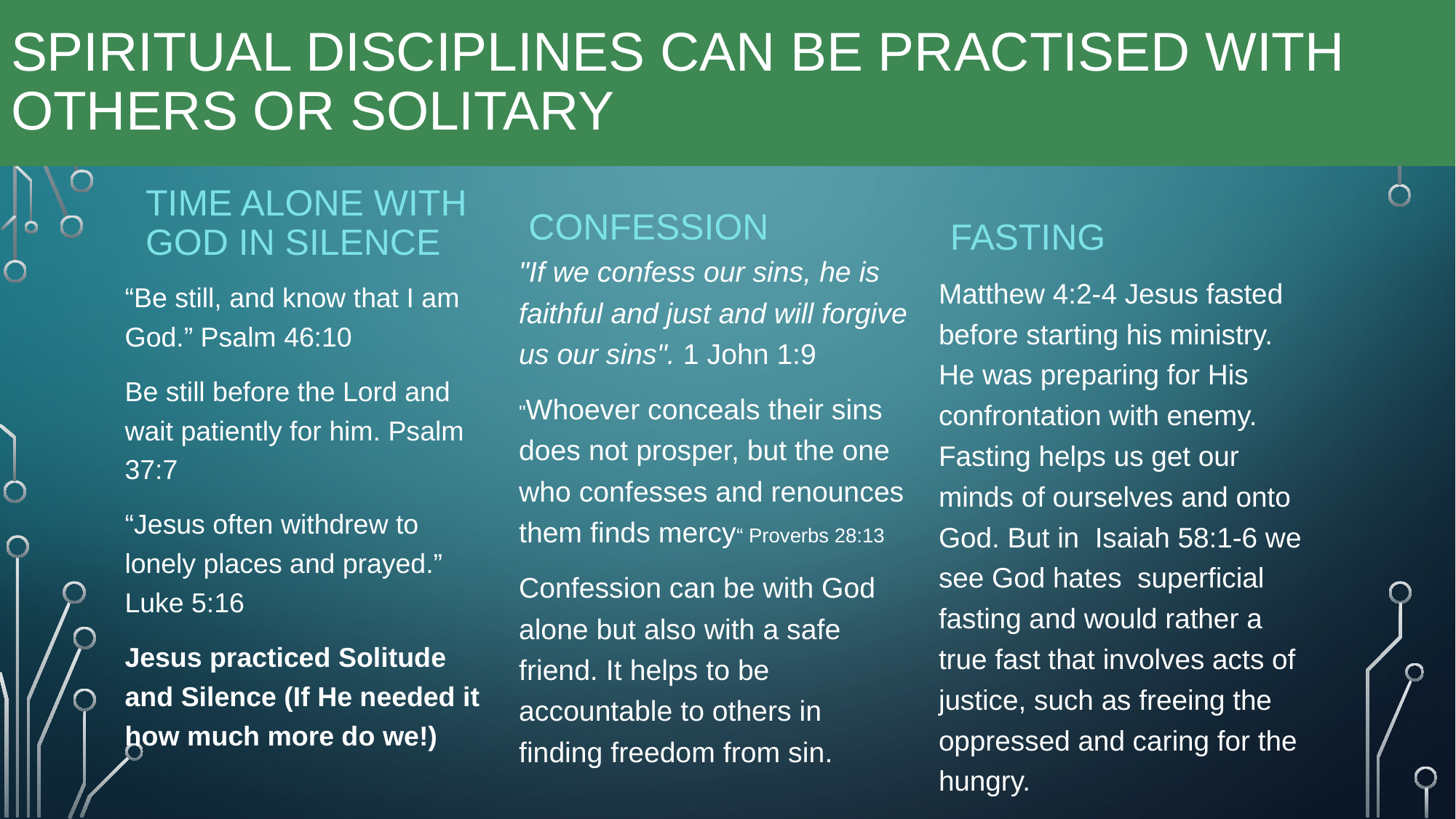

# Spiritual disciplines can be practised with others or solitary
Time alone with god in silence
confession
fasting
"If we confess our sins, he is faithful and just and will forgive us our sins". 1 John 1:9
"Whoever conceals their sins does not prosper, but the one who confesses and renounces them finds mercy“ Proverbs 28:13
Confession can be with God alone but also with a safe friend. It helps to be accountable to others in finding freedom from sin.
Matthew 4:2-4 Jesus fasted before starting his ministry. He was preparing for His confrontation with enemy. Fasting helps us get our minds of ourselves and onto God. But in  Isaiah 58:1-6 we see God hates  superficial fasting and would rather a true fast that involves acts of justice, such as freeing the oppressed and caring for the hungry.
“Be still, and know that I am God.” Psalm 46:10
Be still before the Lord and wait patiently for him. Psalm 37:7
“Jesus often withdrew to lonely places and prayed.” Luke 5:16
Jesus practiced Solitude and Silence (If He needed it how much more do we!)